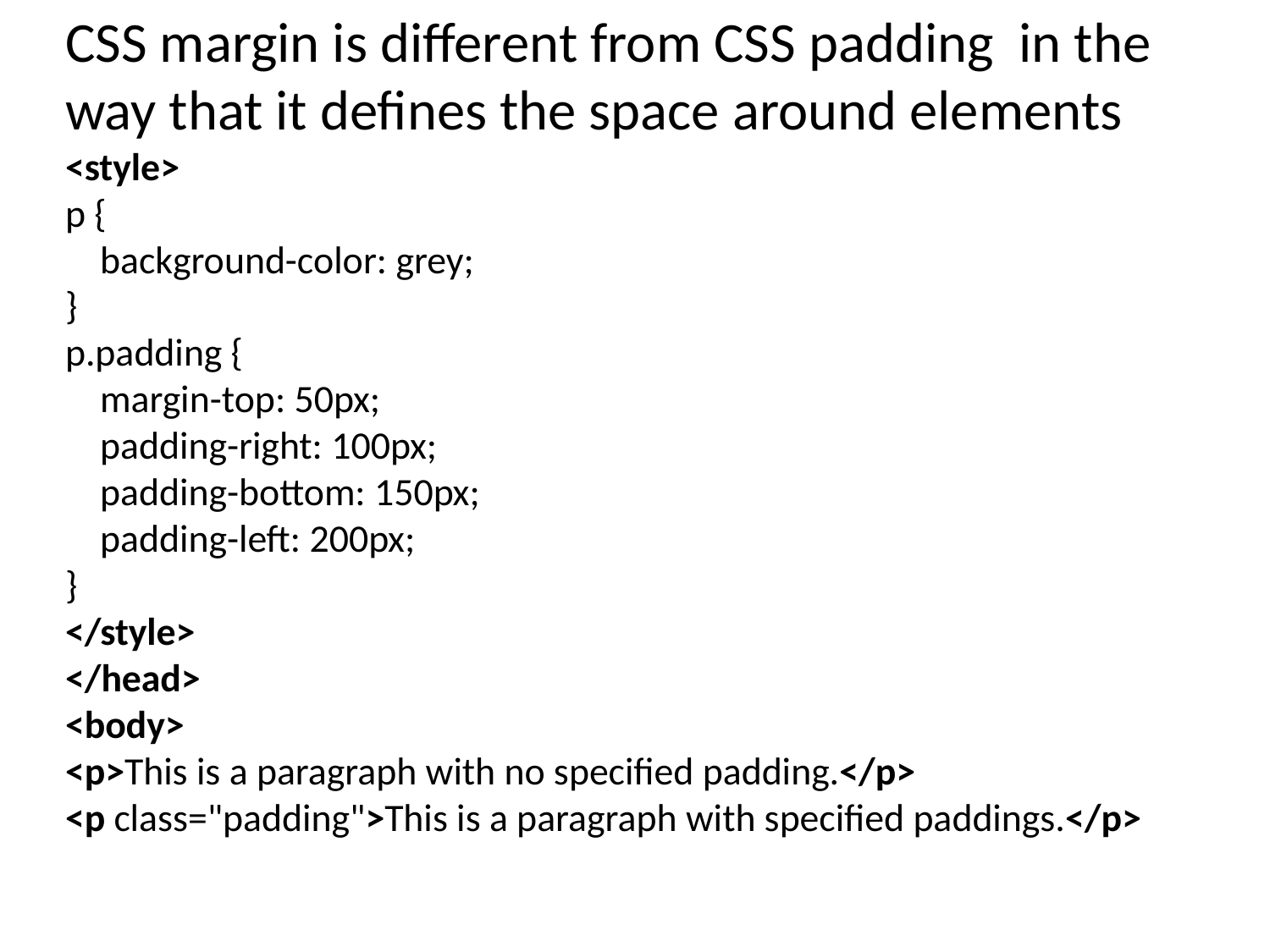

CSS margin is different from CSS padding  in the
way that it defines the space around elements
<style>
p {
    background-color: grey;
}
p.padding {
    margin-top: 50px;
    padding-right: 100px;
    padding-bottom: 150px;
    padding-left: 200px;
}
</style>
</head>
<body>
<p>This is a paragraph with no specified padding.</p>
<p class="padding">This is a paragraph with specified paddings.</p>